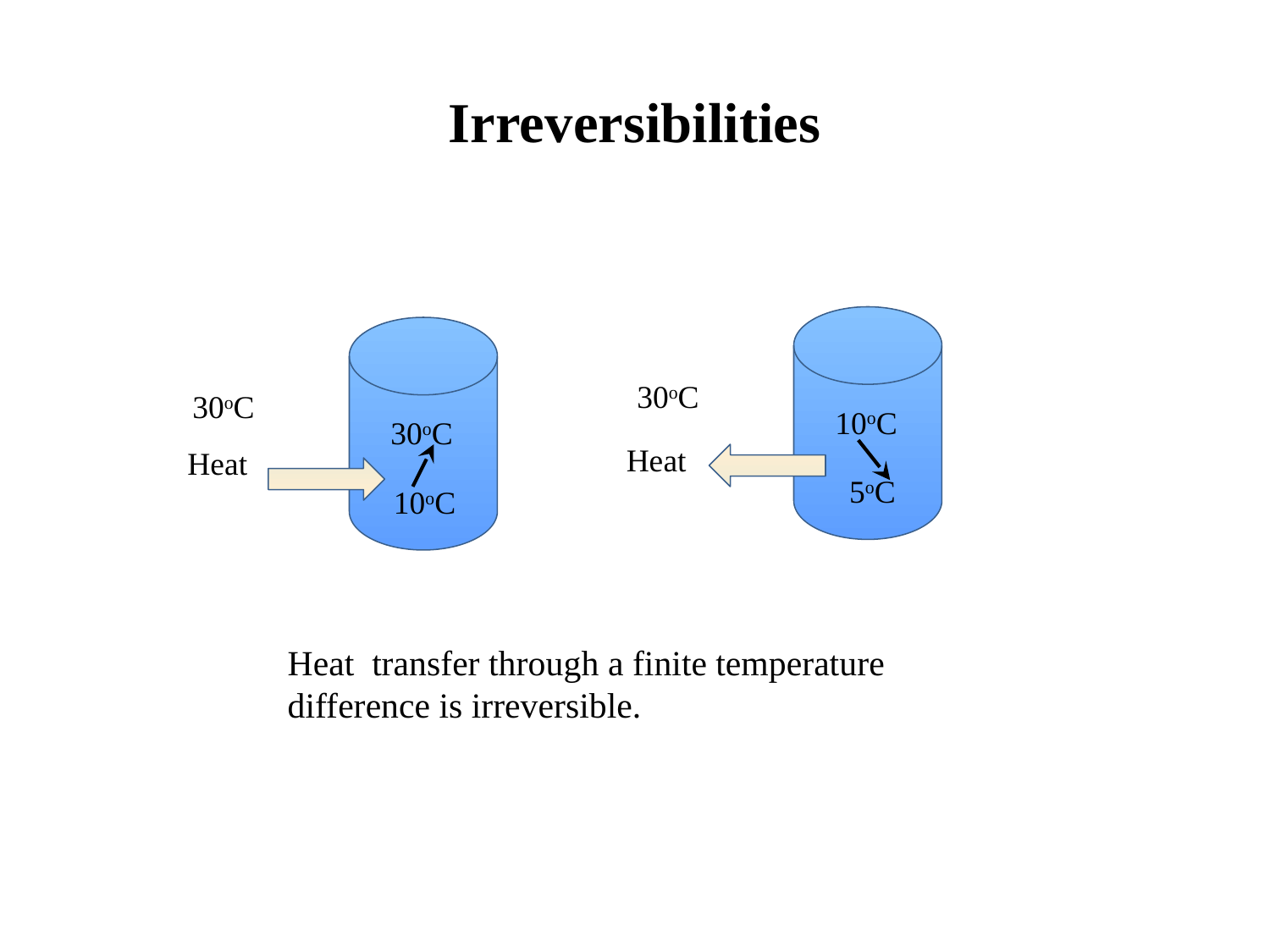

Irreversibilities

30oC
30oC
10oC
30oC
Heat
Heat

5oC
10oC
Heat  transfer through a finite temperature difference is irreversible.